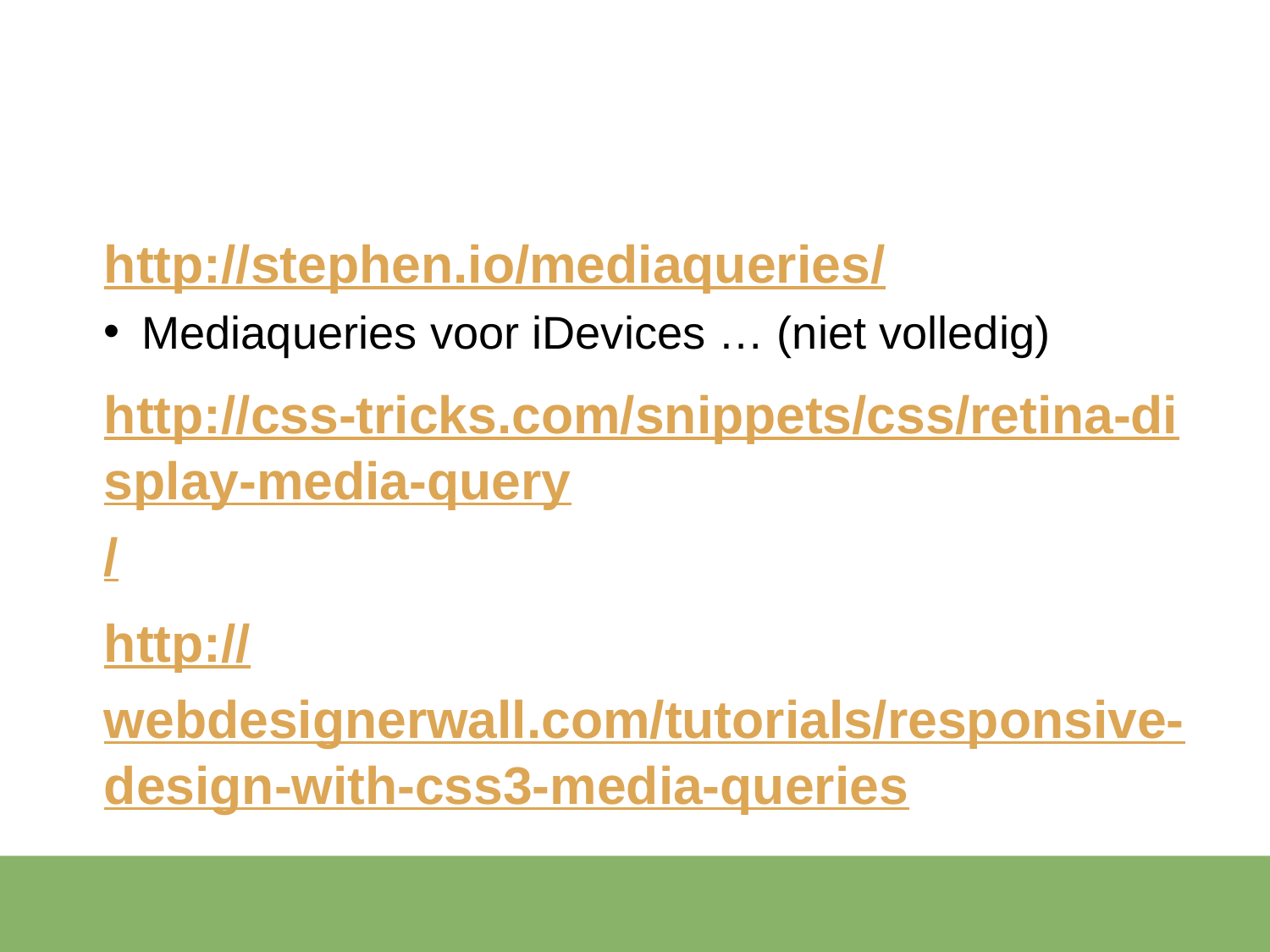

#
http://stephen.io/mediaqueries/
Mediaqueries voor iDevices … (niet volledig)
http://css-tricks.com/snippets/css/retina-display-media-query/
http://webdesignerwall.com/tutorials/responsive-design-with-css3-media-queries